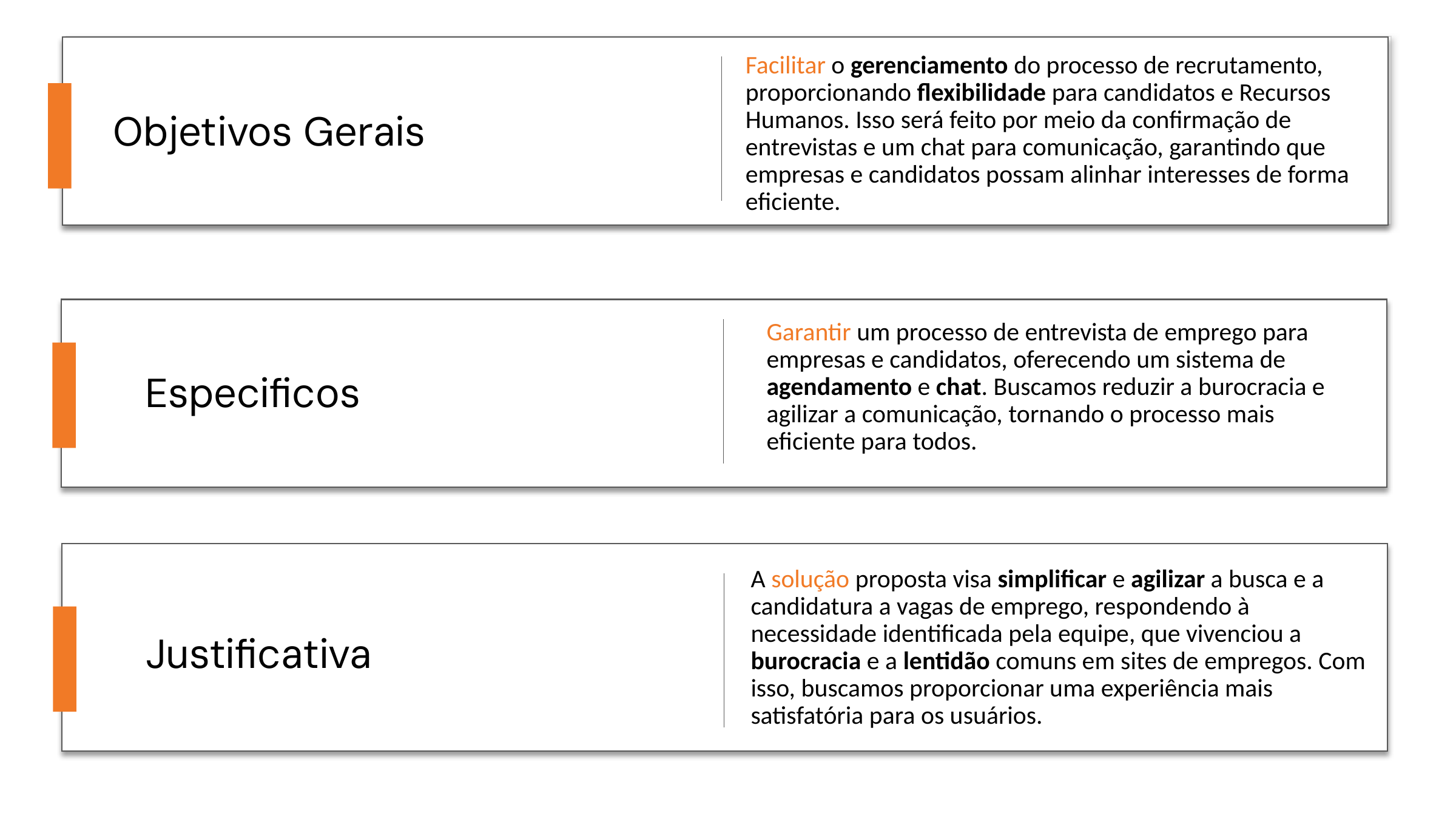

Facilitar o gerenciamento do processo de recrutamento, proporcionando flexibilidade para candidatos e Recursos Humanos. Isso será feito por meio da confirmação de entrevistas e um chat para comunicação, garantindo que empresas e candidatos possam alinhar interesses de forma eficiente.
Objetivos Gerais

Especificos
Garantir um processo de entrevista de emprego para empresas e candidatos, oferecendo um sistema de agendamento e chat. Buscamos reduzir a burocracia e agilizar a comunicação, tornando o processo mais eficiente para todos.

A solução proposta visa simplificar e agilizar a busca e a candidatura a vagas de emprego, respondendo à necessidade identificada pela equipe, que vivenciou a burocracia e a lentidão comuns em sites de empregos. Com isso, buscamos proporcionar uma experiência mais satisfatória para os usuários.
Justificativa